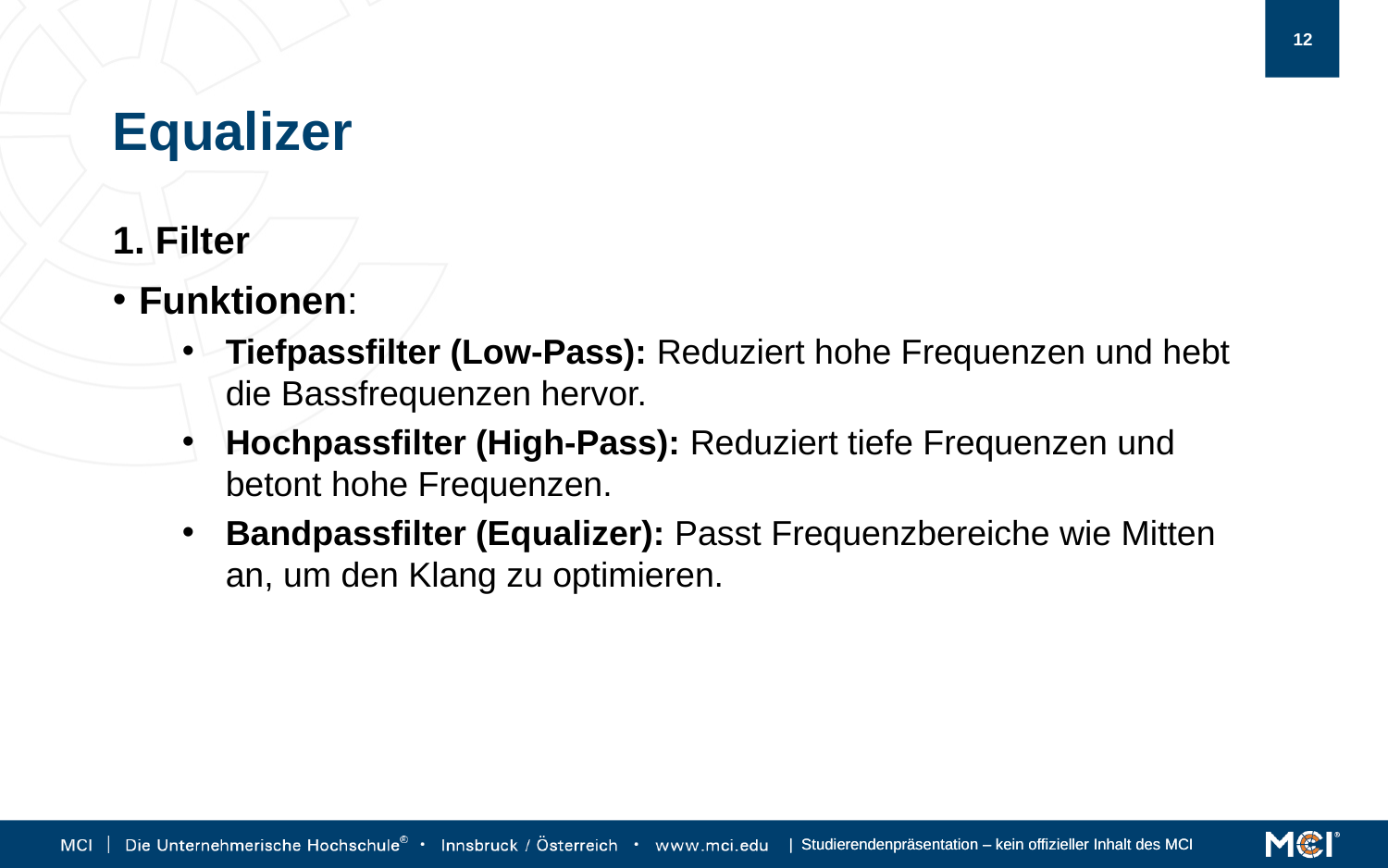

# Equalizer
1. Filter
Funktionen:
Tiefpassfilter (Low-Pass): Reduziert hohe Frequenzen und hebt die Bassfrequenzen hervor.
Hochpassfilter (High-Pass): Reduziert tiefe Frequenzen und betont hohe Frequenzen.
Bandpassfilter (Equalizer): Passt Frequenzbereiche wie Mitten an, um den Klang zu optimieren.